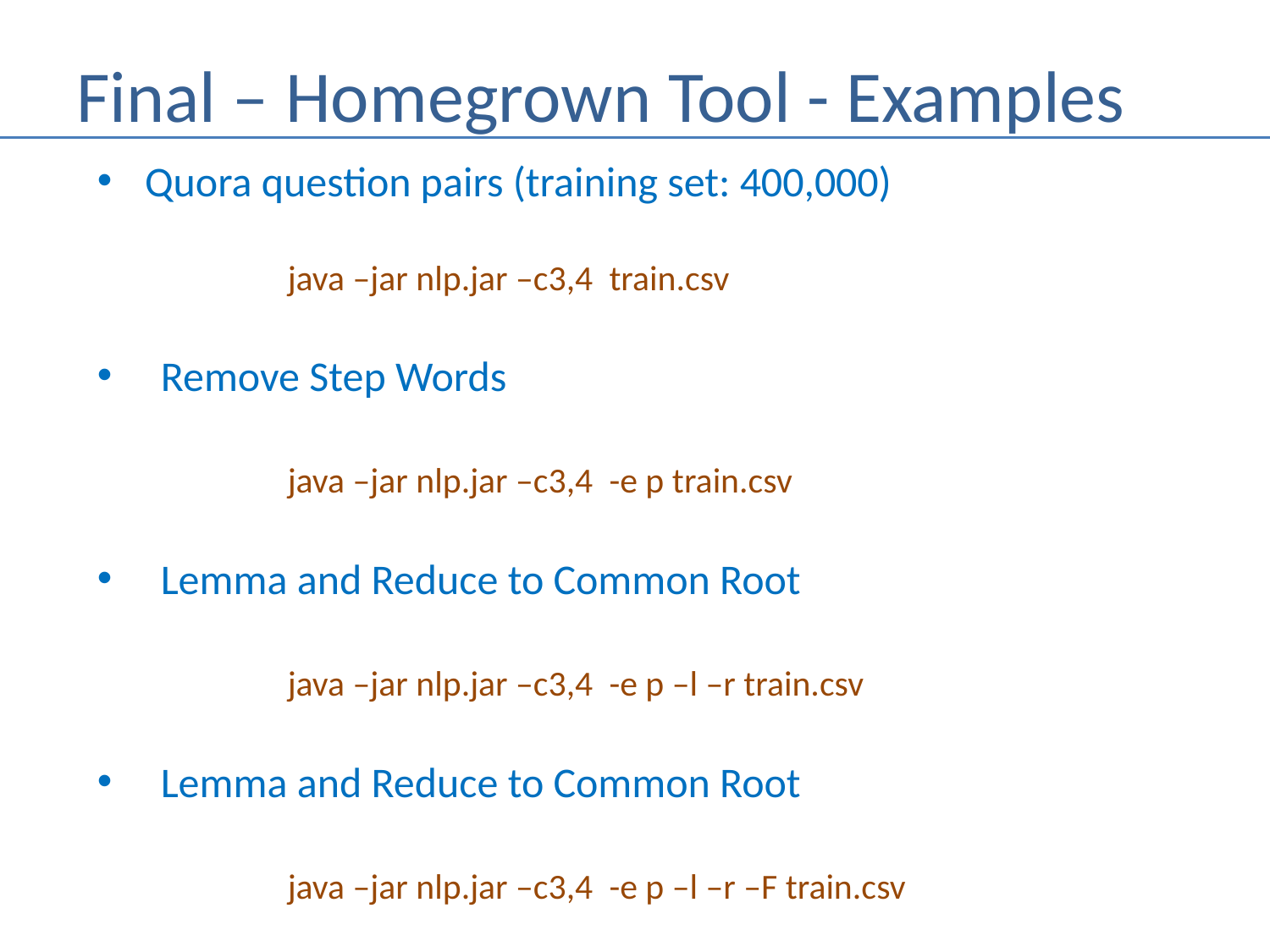

# Final – Homegrown Tool - Examples
Quora question pairs (training set: 400,000)

	java –jar nlp.jar –c3,4  train.csv

Remove Step Words

	java –jar nlp.jar –c3,4  -e p train.csv

Lemma and Reduce to Common Root

	java –jar nlp.jar –c3,4  -e p –l –r train.csv

Lemma and Reduce to Common Root

	java –jar nlp.jar –c3,4  -e p –l –r –F train.csv